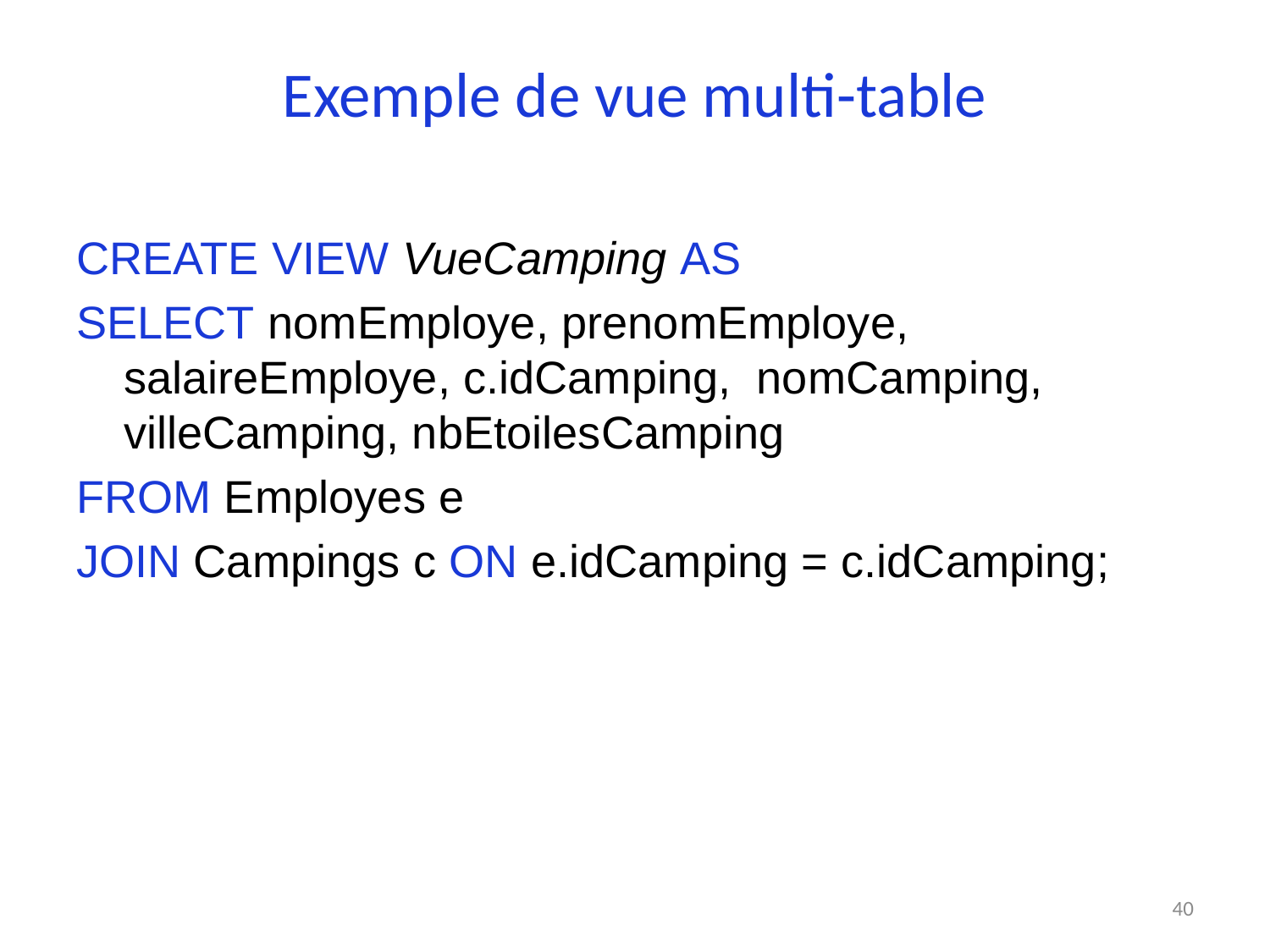

# Exemple de vue multi-table
CREATE VIEW VueCamping AS
SELECT nomEmploye, prenomEmploye, salaireEmploye, c.idCamping,  nomCamping, villeCamping, nbEtoilesCamping
FROM Employes e
JOIN Campings c ON e.idCamping = c.idCamping;

40